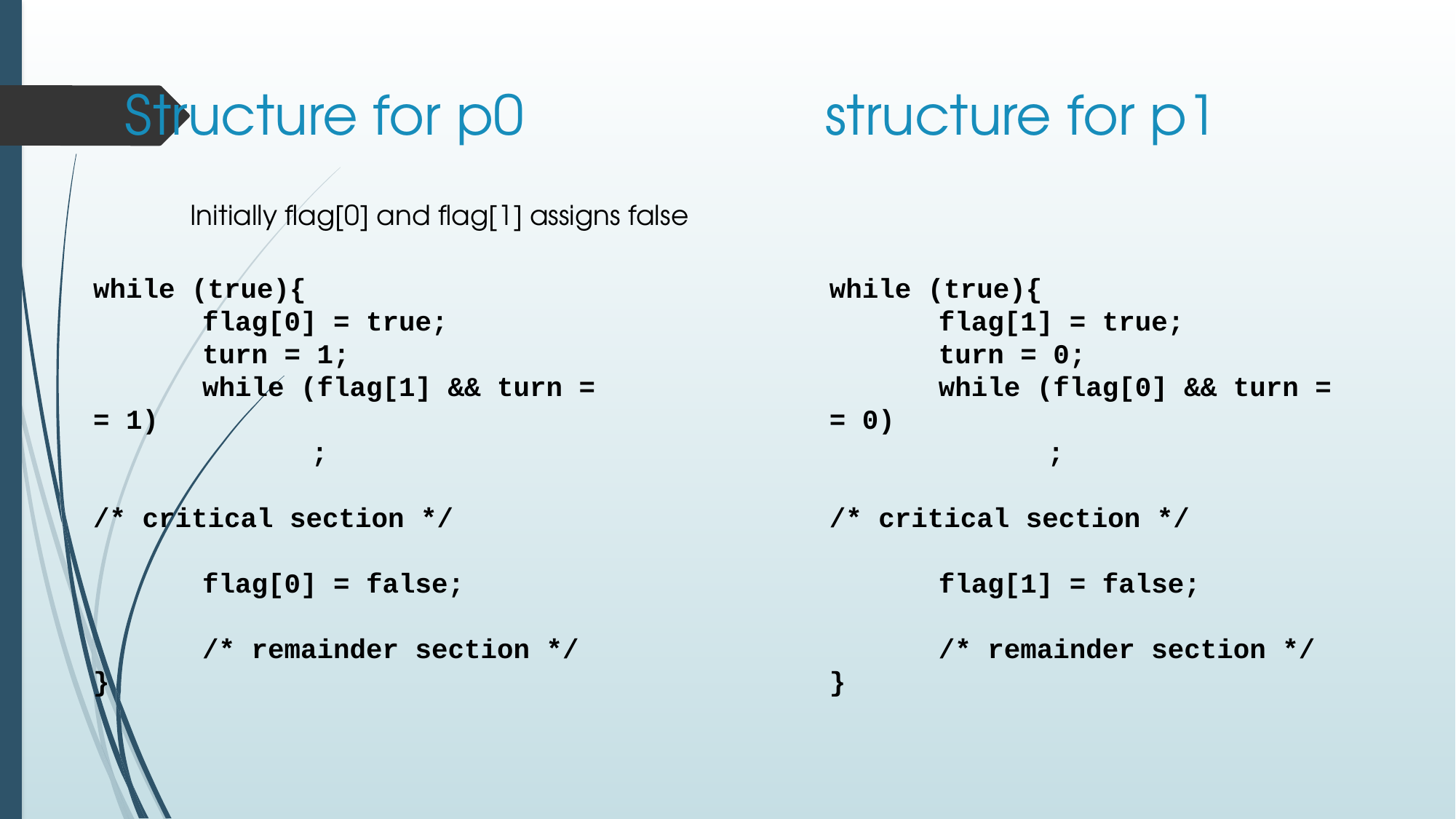

# Structure for p0                    structure for p1
Initially flag[0] and flag[1] assigns false
while (true){
	flag[0] = true;
	turn = 1;
	while (flag[1] && turn = = 1)
		;

/* critical section */

	flag[0] = false;

	/* remainder section */
}

while (true){
	flag[1] = true;
	turn = 0;
	while (flag[0] && turn = = 0)
		;

/* critical section */

	flag[1] = false;

	/* remainder section */
}